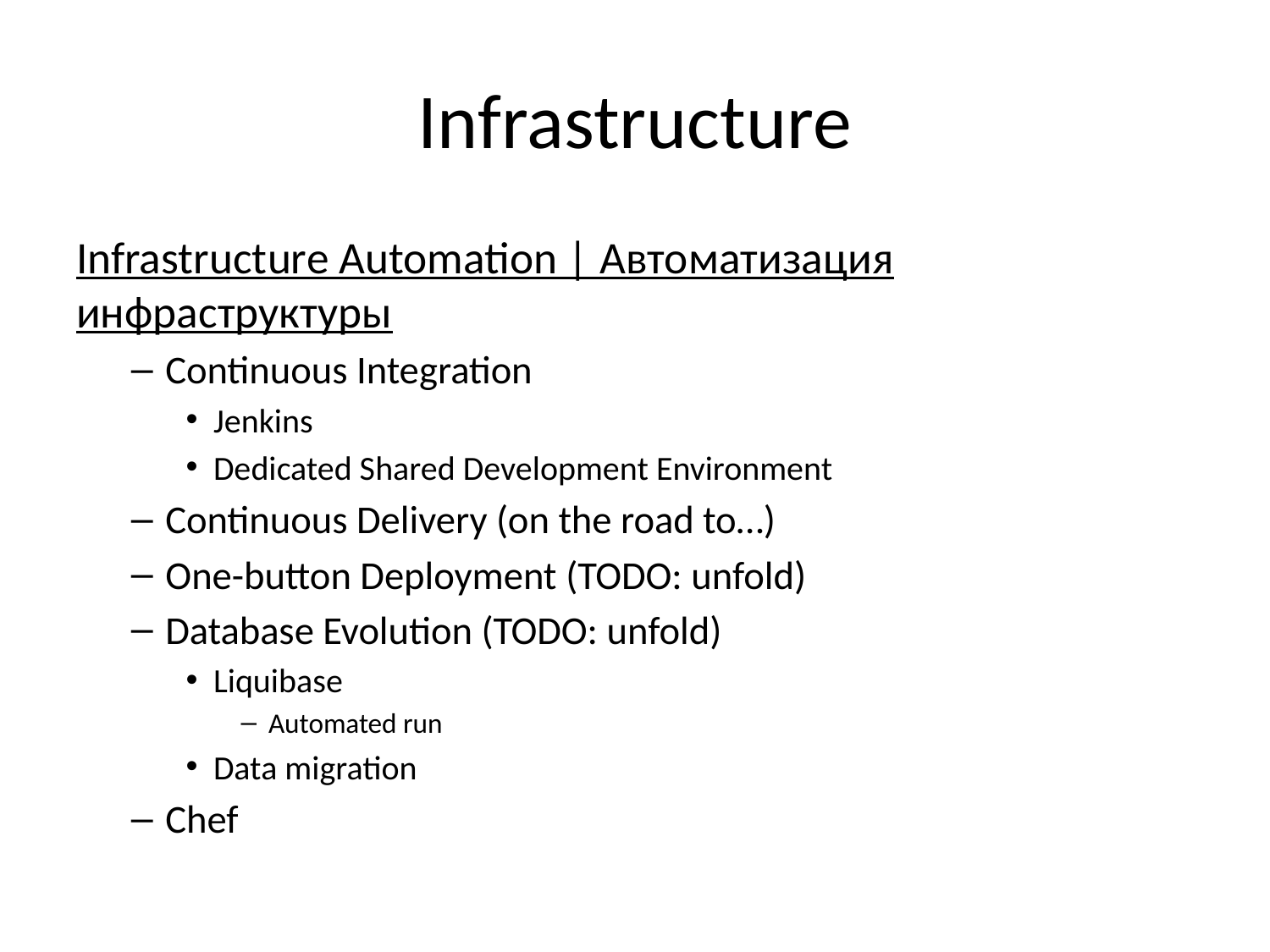

# Infrastructure
Infrastructure Automation | Автоматизация инфраструктуры
Continuous Integration
Jenkins
Dedicated Shared Development Environment
Continuous Delivery (on the road to…)
One-button Deployment (TODO: unfold)
Database Evolution (TODO: unfold)
Liquibase
Automated run
Data migration
Chef